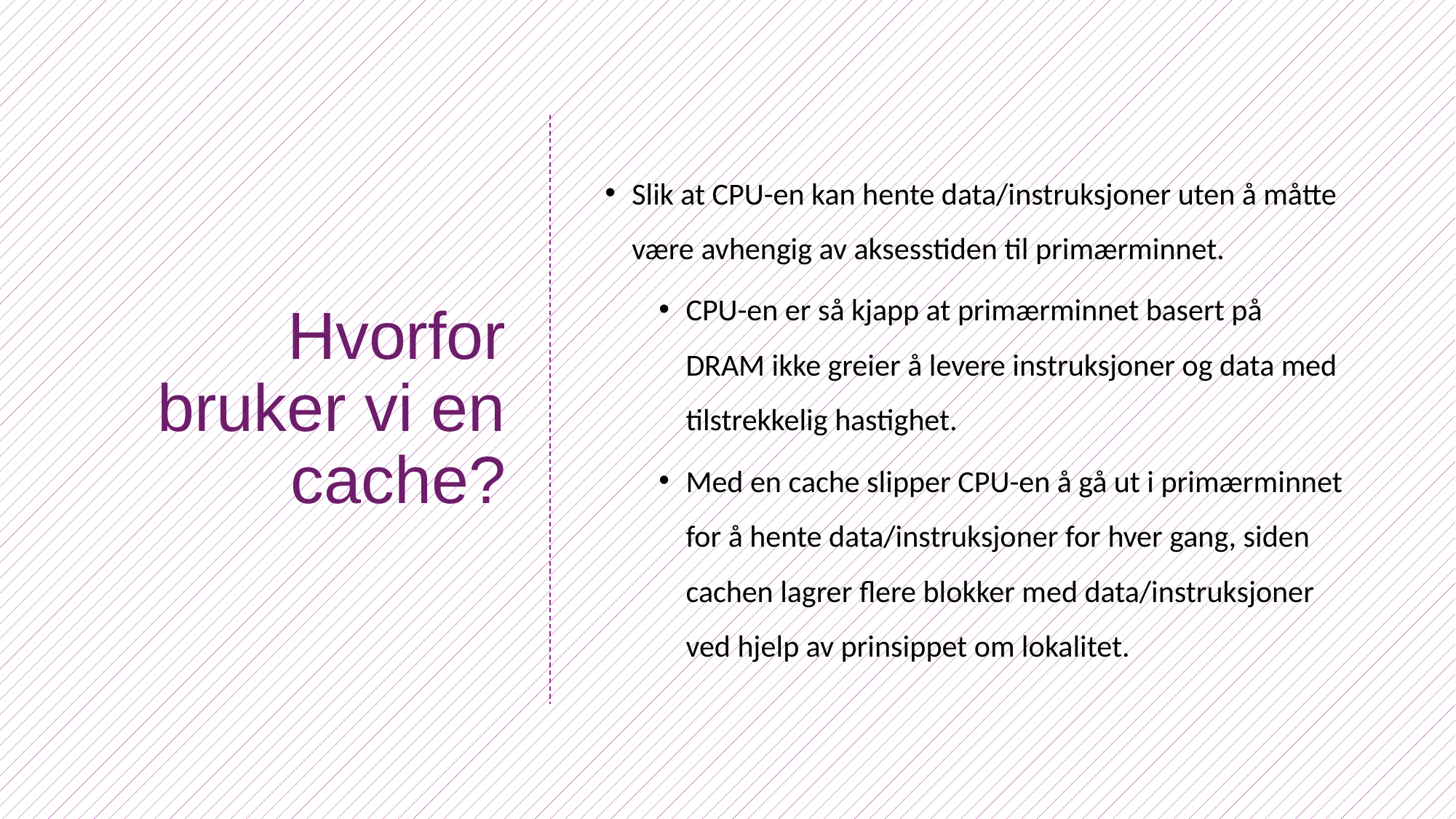

# Hvorfor bruker vi en cache?
Slik at CPU-en kan hente data/instruksjoner uten å måtte være avhengig av aksesstiden til primærminnet.
CPU-en er så kjapp at primærminnet basert på DRAM ikke greier å levere instruksjoner og data med tilstrekkelig hastighet.
Med en cache slipper CPU-en å gå ut i primærminnet for å hente data/instruksjoner for hver gang, siden cachen lagrer flere blokker med data/instruksjoner ved hjelp av prinsippet om lokalitet.